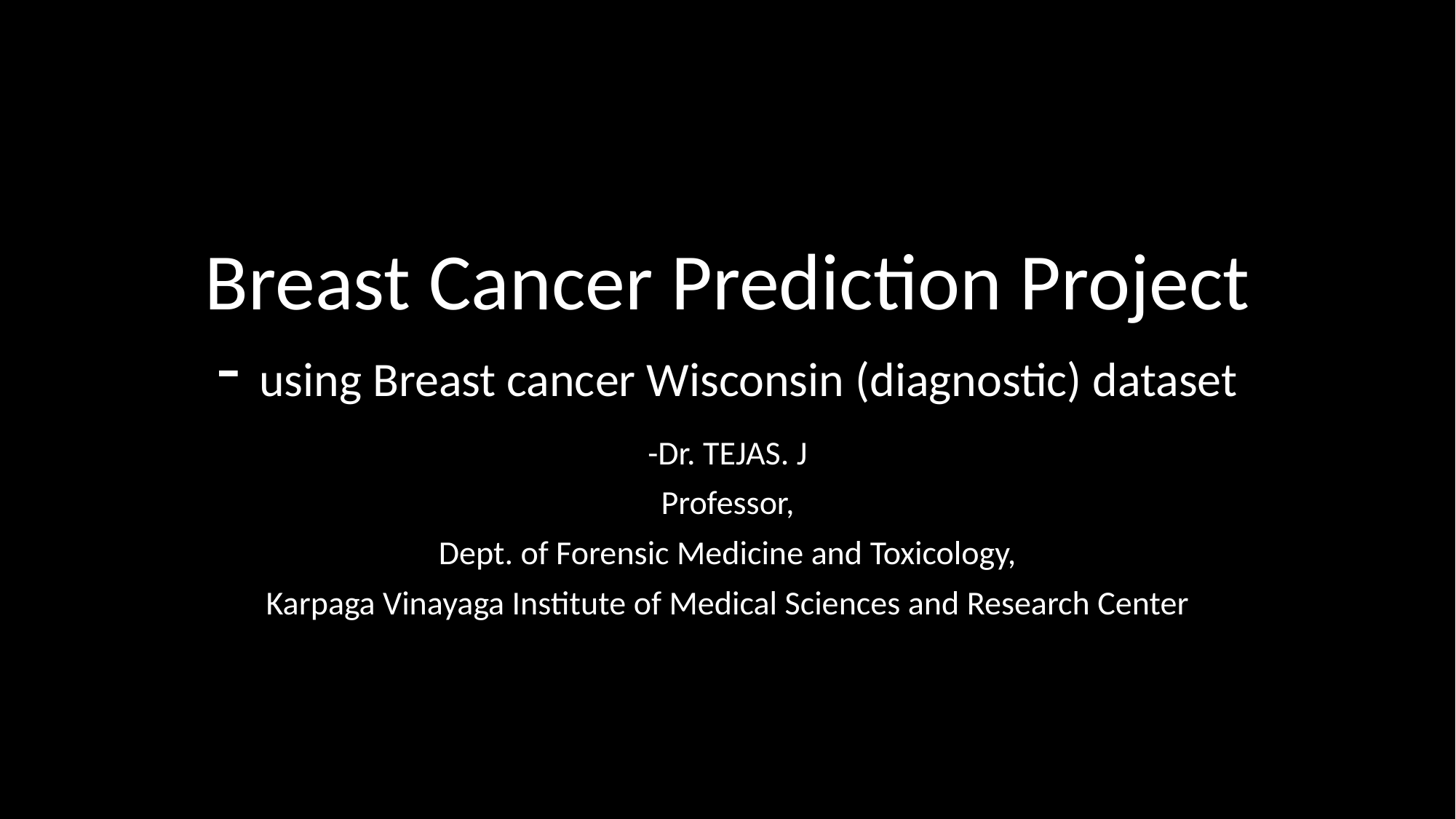

# Breast Cancer Prediction Project - using Breast cancer Wisconsin (diagnostic) dataset
-Dr. TEJAS. J
Professor,
Dept. of Forensic Medicine and Toxicology,
Karpaga Vinayaga Institute of Medical Sciences and Research Center